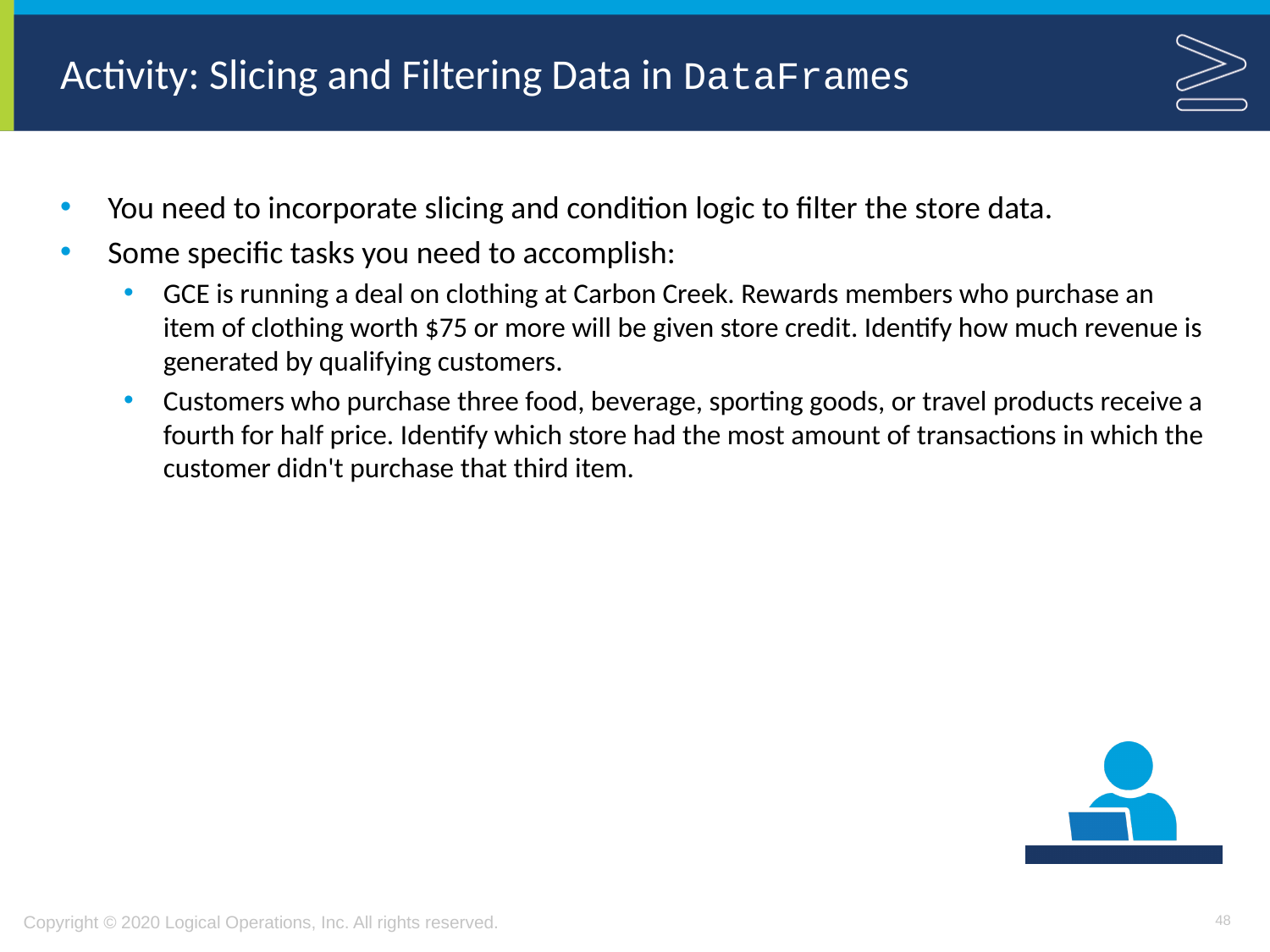

# Activity: Slicing and Filtering Data in DataFrames
You need to incorporate slicing and condition logic to filter the store data.
Some specific tasks you need to accomplish:
GCE is running a deal on clothing at Carbon Creek. Rewards members who purchase an item of clothing worth $75 or more will be given store credit. Identify how much revenue is generated by qualifying customers.
Customers who purchase three food, beverage, sporting goods, or travel products receive a fourth for half price. Identify which store had the most amount of transactions in which the customer didn't purchase that third item.
48